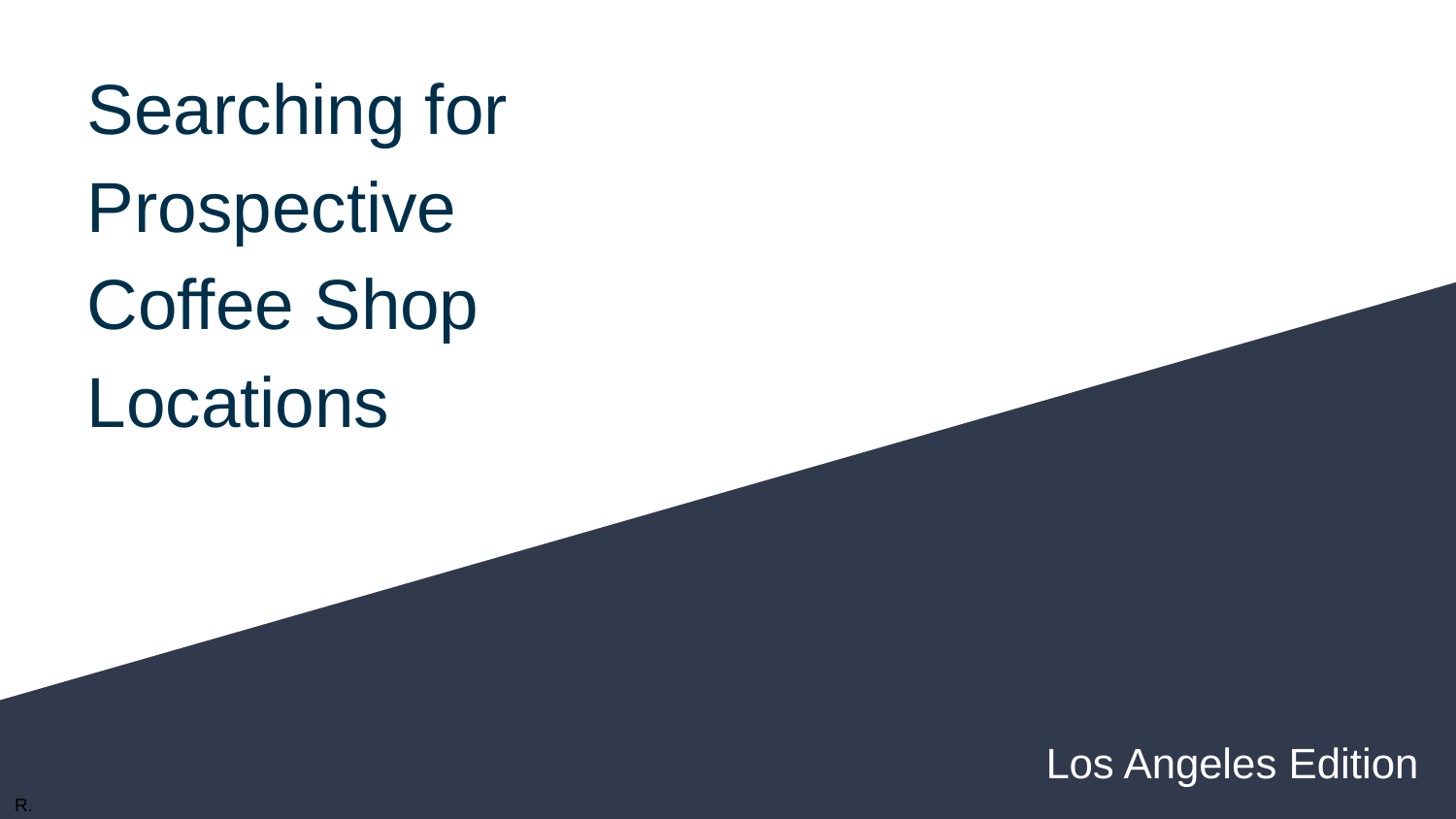

# Searching for Prospective Coffee Shop Locations
Los Angeles Edition
R. VELUNTA